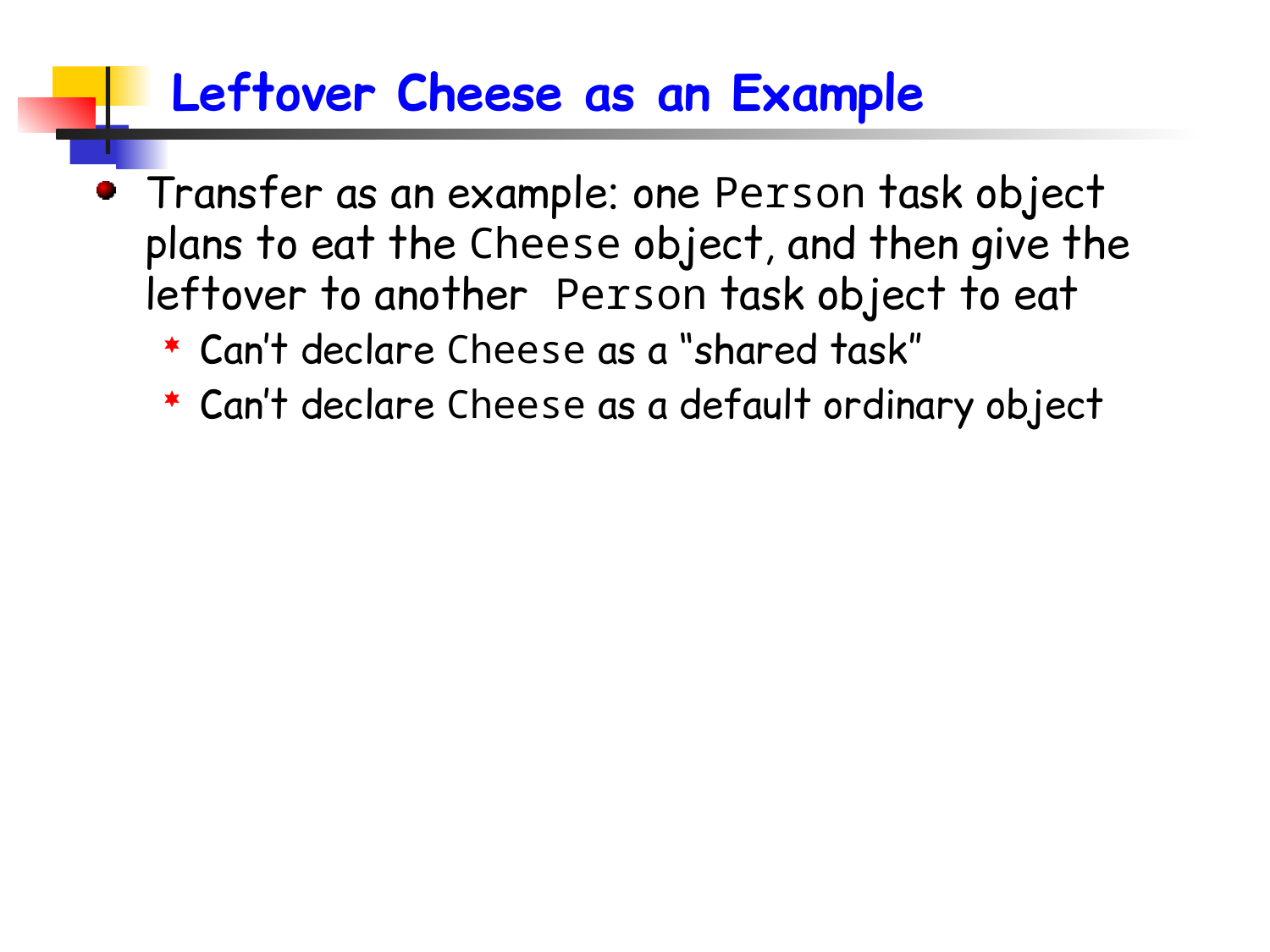

# Leftover Cheese as an Example
Transfer as an example: one Person task object plans to eat the Cheese object, and then give the leftover to another  Person task object to eat
Can’t declare Cheese as a “shared task”
Can’t declare Cheese as a default ordinary object